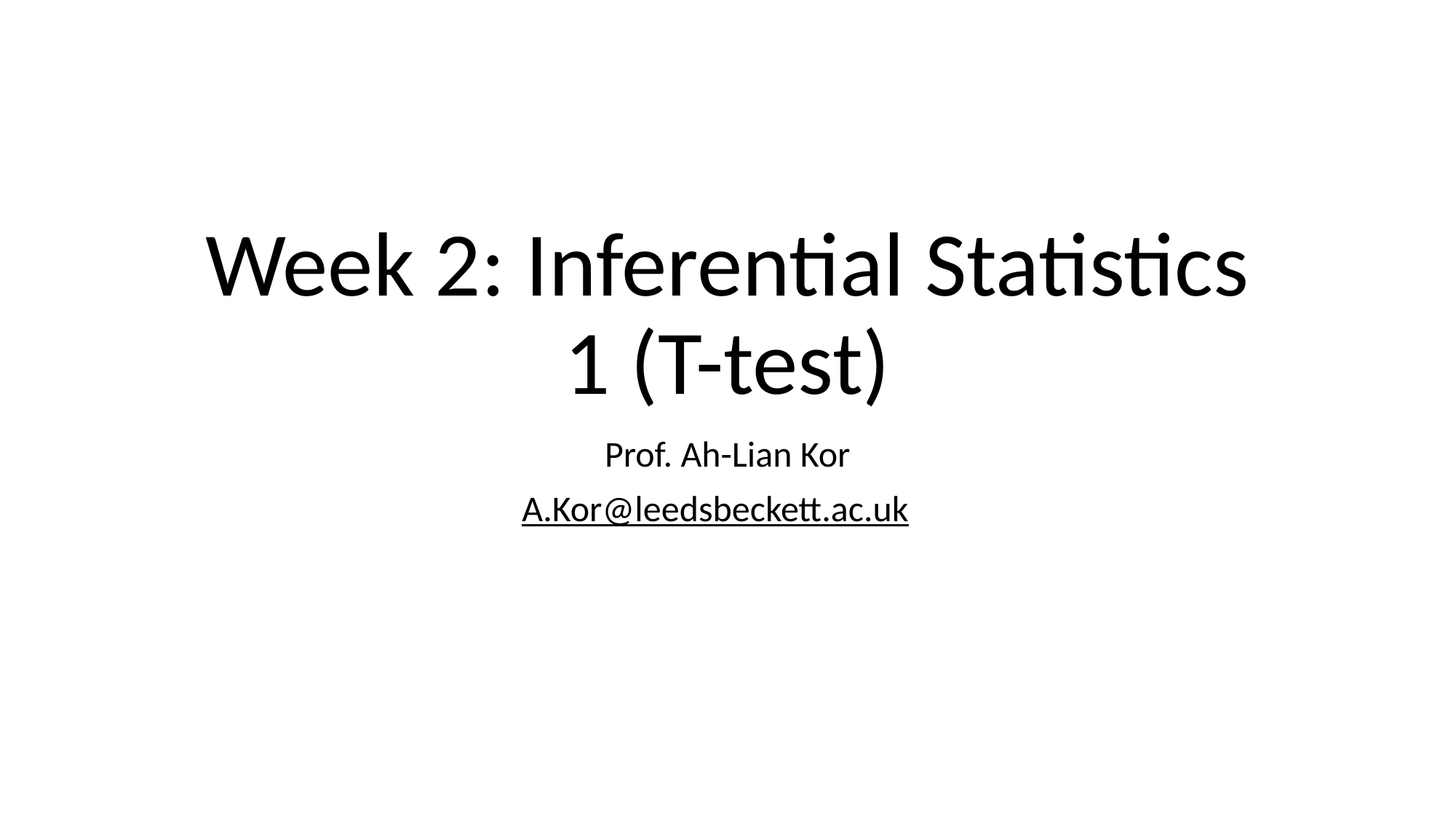

# Week 2: Inferential Statistics 1 (T-test)
Prof. Ah-Lian Kor
A.Kor@leedsbeckett.ac.uk